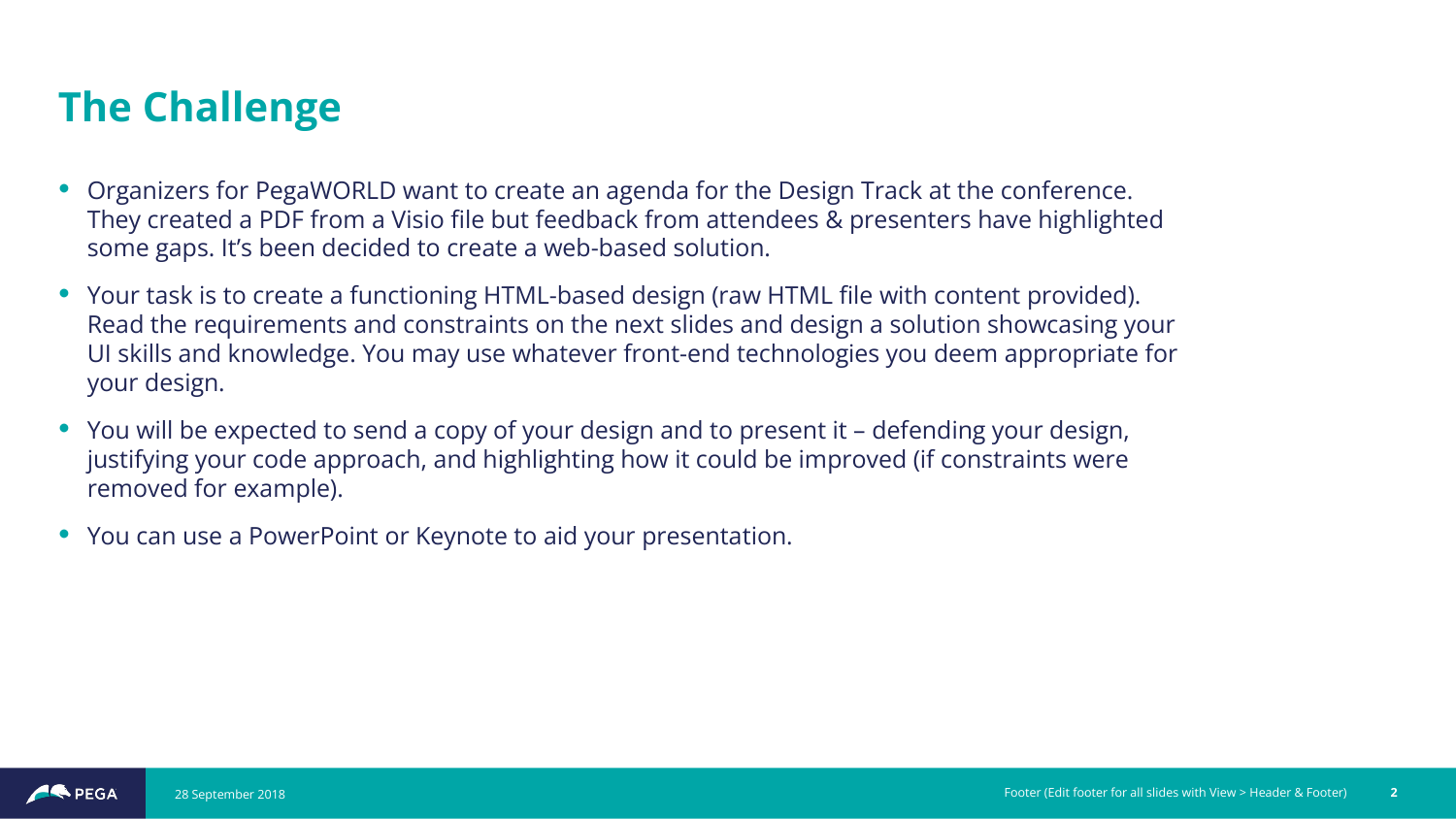

# The Challenge
Organizers for PegaWORLD want to create an agenda for the Design Track at the conference. They created a PDF from a Visio file but feedback from attendees & presenters have highlighted some gaps. It’s been decided to create a web-based solution.
Your task is to create a functioning HTML-based design (raw HTML file with content provided). Read the requirements and constraints on the next slides and design a solution showcasing your UI skills and knowledge. You may use whatever front-end technologies you deem appropriate for your design.
You will be expected to send a copy of your design and to present it – defending your design, justifying your code approach, and highlighting how it could be improved (if constraints were removed for example).
You can use a PowerPoint or Keynote to aid your presentation.
28 September 2018
Footer (Edit footer for all slides with View > Header & Footer)
2